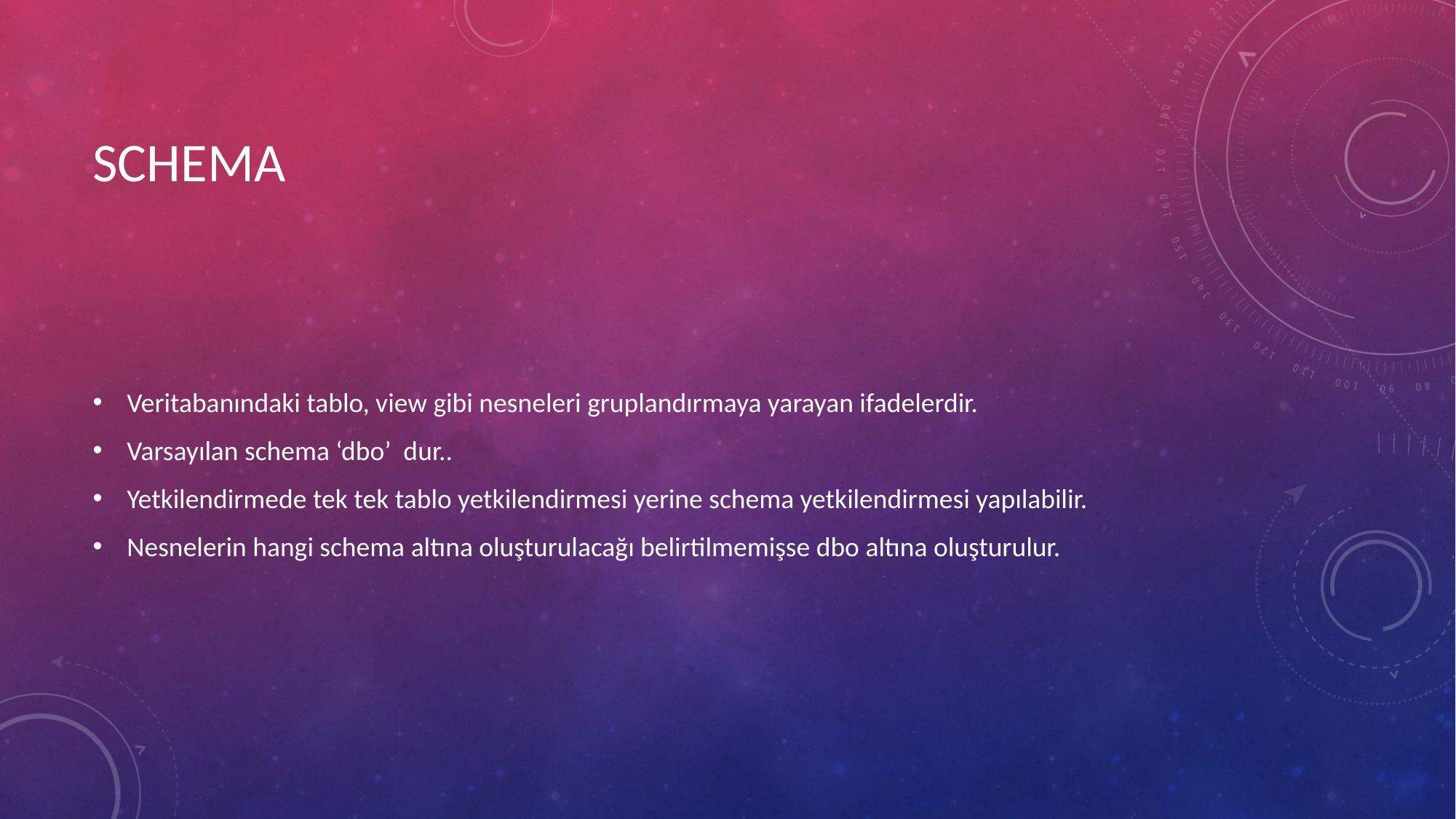

# Schema
Veritabanındaki tablo, view gibi nesneleri gruplandırmaya yarayan ifadelerdir.
Varsayılan schema ‘dbo’  dur..
Yetkilendirmede tek tek tablo yetkilendirmesi yerine schema yetkilendirmesi yapılabilir.
Nesnelerin hangi schema altına oluşturulacağı belirtilmemişse dbo altına oluşturulur.